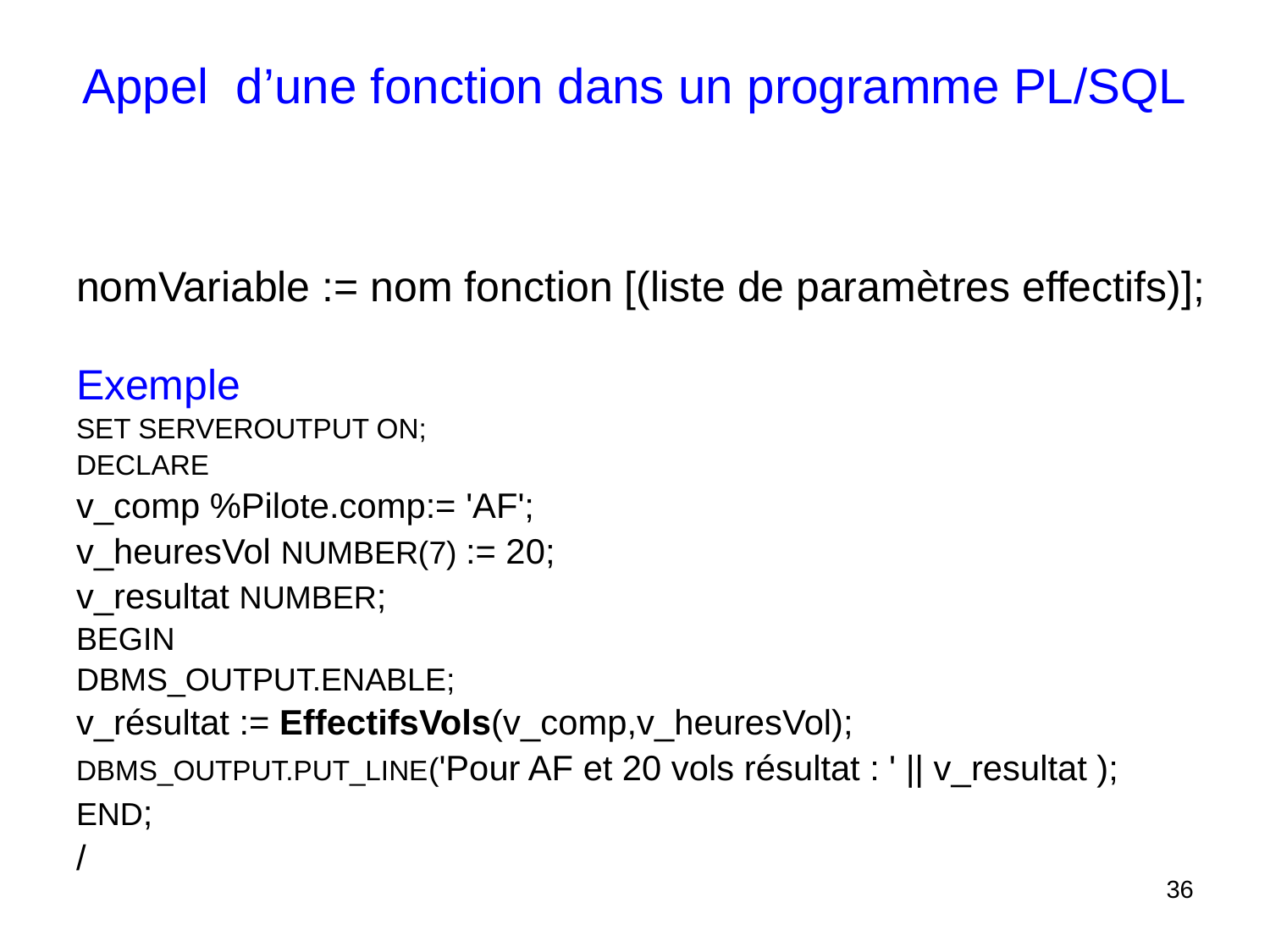

# Appel  d’une fonction dans un programme PL/SQL

nomVariable := nom fonction [(liste de paramètres effectifs)];

Exemple
SET SERVEROUTPUT ON;
DECLARE
v_comp %Pilote.comp:= 'AF';
v_heuresVol NUMBER(7) := 20;
v_resultat NUMBER;
BEGIN
DBMS_OUTPUT.ENABLE;
v_résultat := EffectifsVols(v_comp,v_heuresVol);
DBMS_OUTPUT.PUT_LINE('Pour AF et 20 vols résultat : ' || v_resultat );
END;
/
36